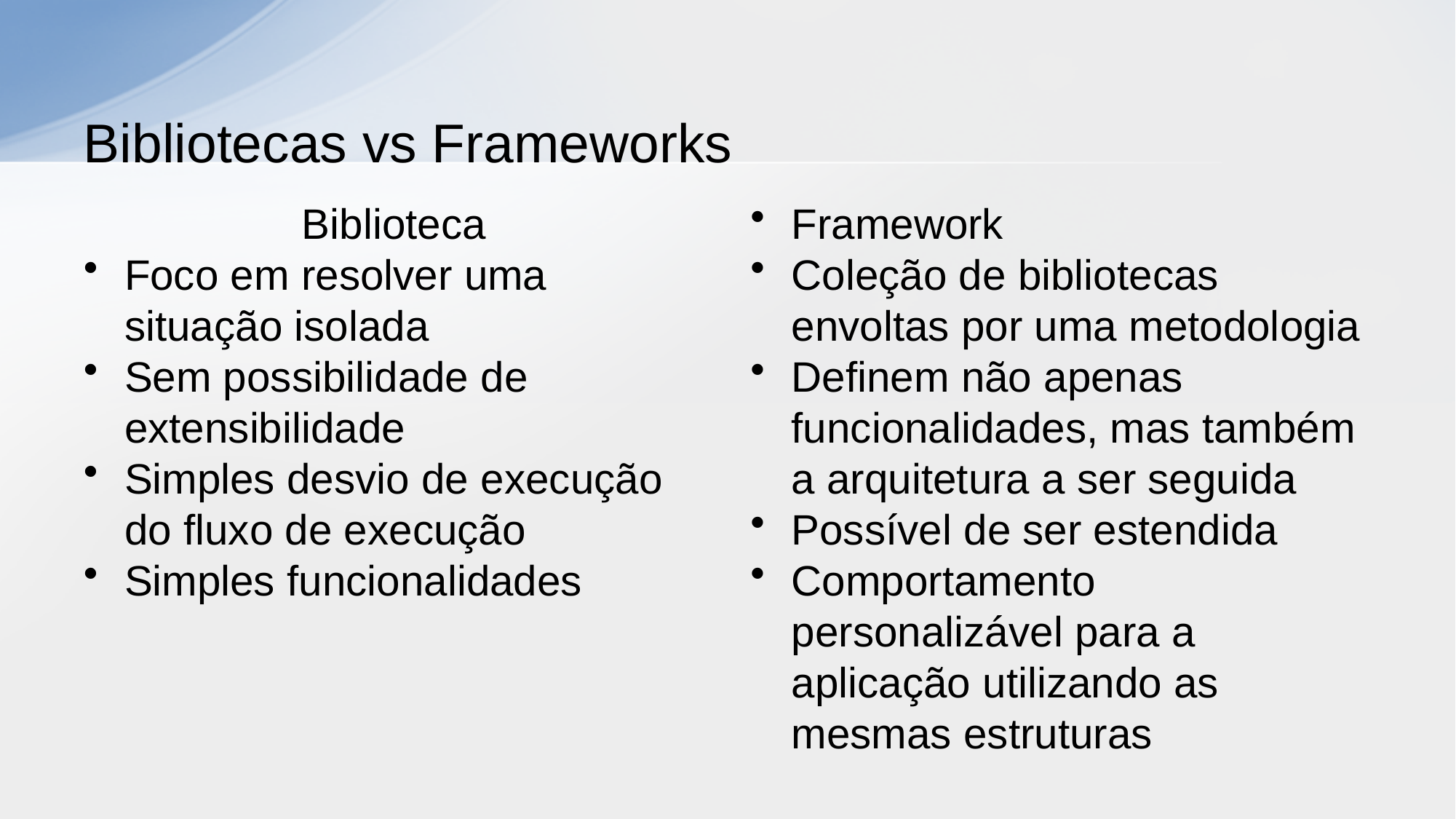

# Bibliotecas vs Frameworks
Biblioteca
Foco em resolver uma situação isolada
Sem possibilidade de extensibilidade
Simples desvio de execução do fluxo de execução
Simples funcionalidades
Framework
Coleção de bibliotecas envoltas por uma metodologia
Definem não apenas funcionalidades, mas também a arquitetura a ser seguida
Possível de ser estendida
Comportamento personalizável para a aplicação utilizando as mesmas estruturas